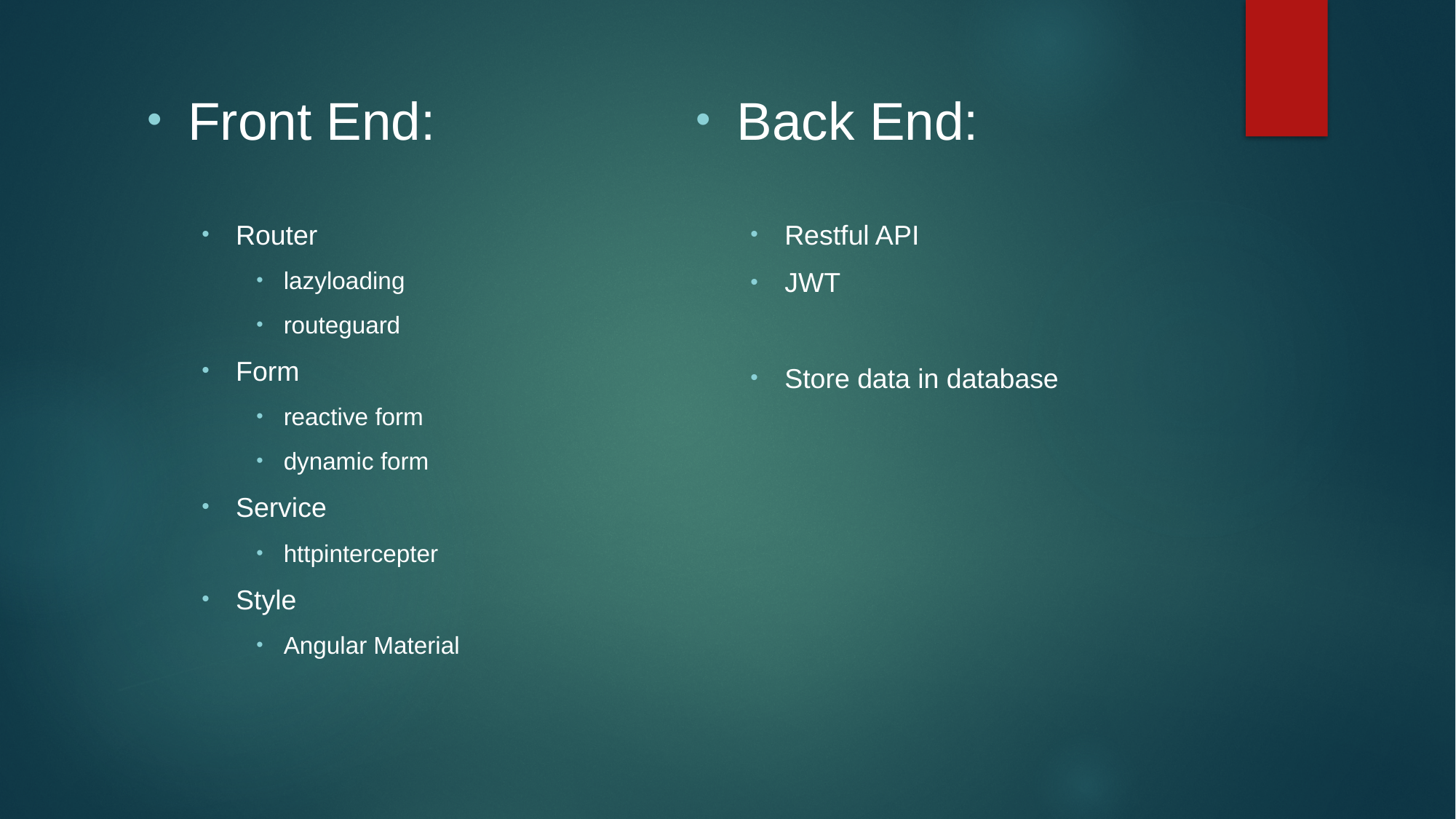

Front End:

Router
lazyloading
routeguard
Form
reactive form
dynamic form
Service
httpintercepter
Style
Angular Material

Back End:

Restful API
JWT

Store data in database